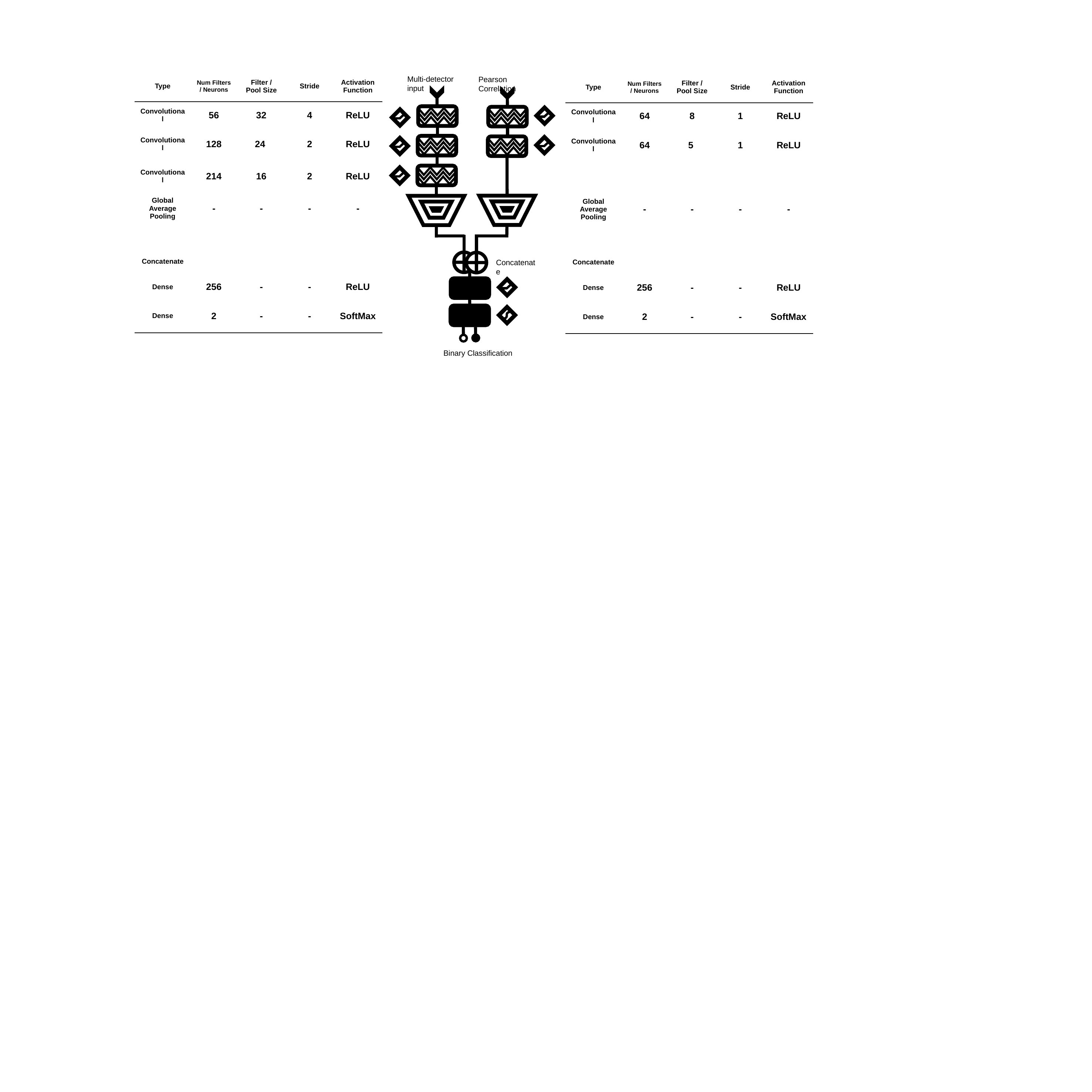

| Type | Num Filters / Neurons | Filter / Pool Size | Stride | Activation Function |
| --- | --- | --- | --- | --- |
| Convolutional | 56 | 32 | 4 | ReLU |
| Convolutional | 128 | 24 | 2 | ReLU |
| Convolutional | 214 | 16 | 2 | ReLU |
| Global Average Pooling | - | - | - | - |
|  |  |  |  |  |
| Concatenate |  |  |  |  |
| Dense | 256 | - | - | ReLU |
| Dense | 2 | - | - | SoftMax |
Multi-detector input
| Type | Num Filters / Neurons | Filter / Pool Size | Stride | Activation Function |
| --- | --- | --- | --- | --- |
| Convolutional | 64 | 8 | 1 | ReLU |
| Convolutional | 64 | 5 | 1 | ReLU |
|  |  |  |  |  |
| Global Average Pooling | - | - | - | - |
|  |  |  |  |  |
| Concatenate |  |  |  |  |
| Dense | 256 | - | - | ReLU |
| Dense | 2 | - | - | SoftMax |
Pearson Correlation

Concatenate

Binary Classification